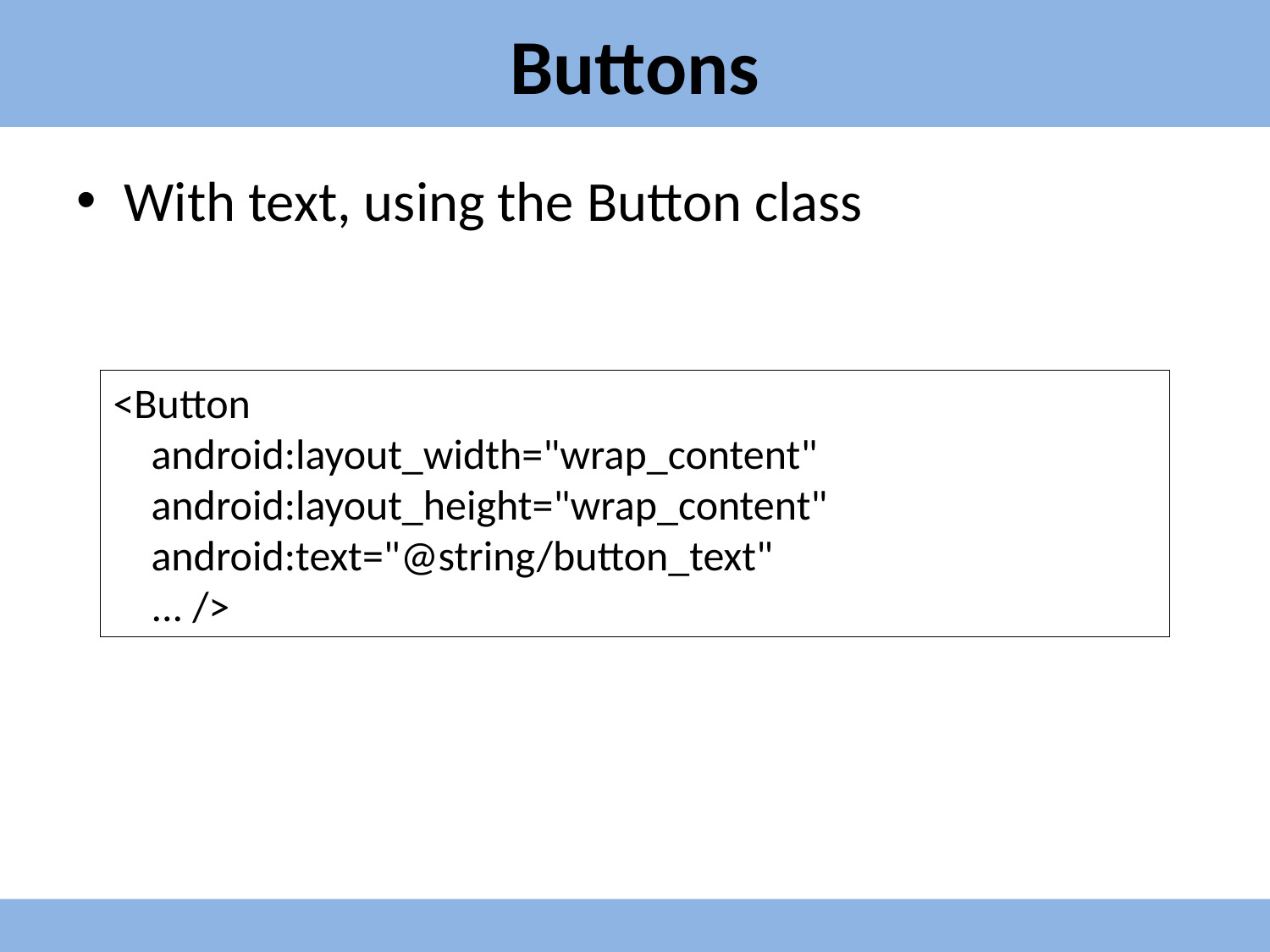

# Buttons
With text, using the Button class
<Button
    android:layout_width="wrap_content"
    android:layout_height="wrap_content"
    android:text="@string/button_text"
    ... />